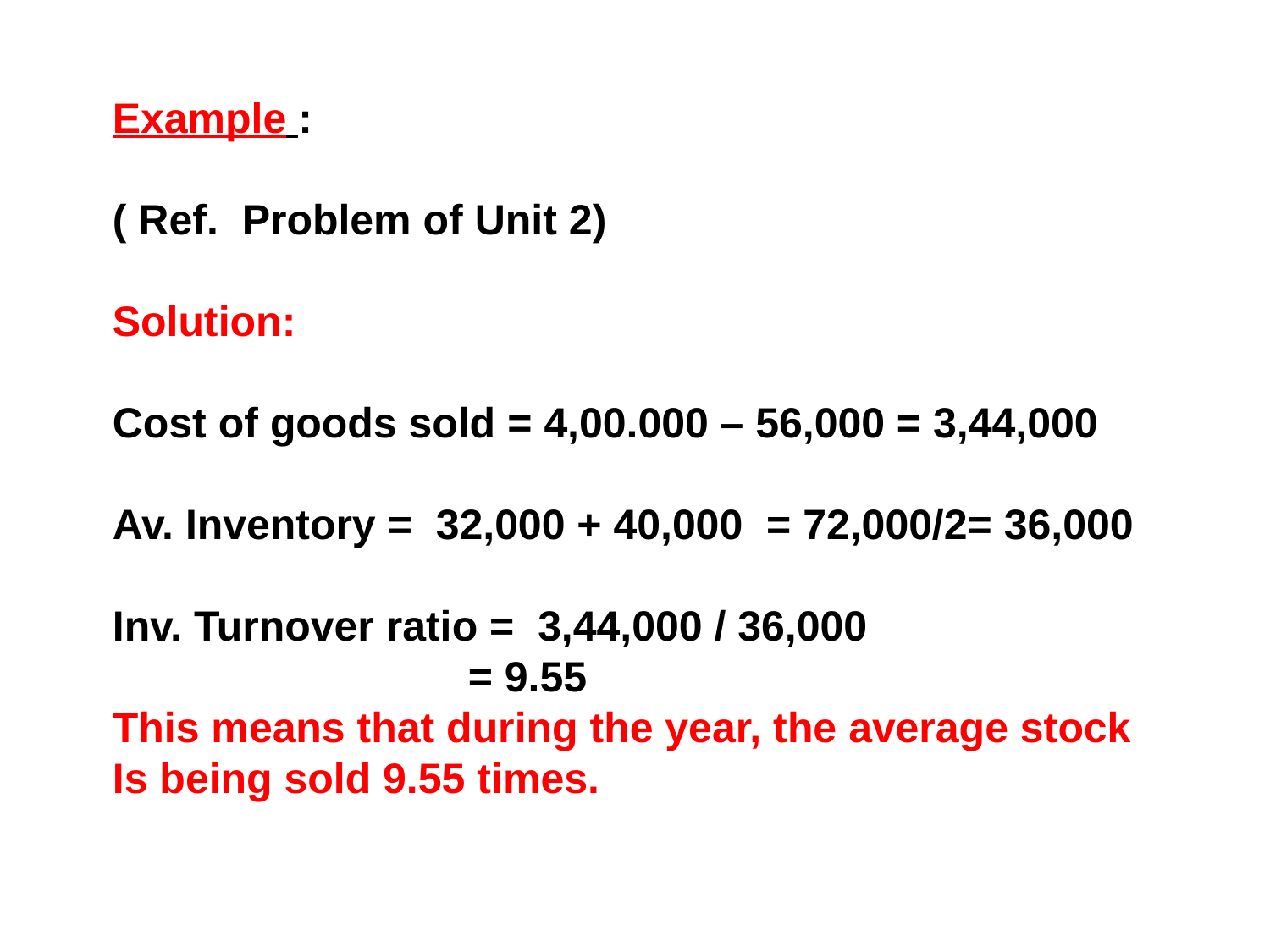

Example :

( Ref.  Problem of Unit 2)

Solution:

Cost of goods sold = 4,00.000 – 56,000 = 3,44,000

Av. Inventory =  32,000 + 40,000  = 72,000/2= 36,000

Inv. Turnover ratio =  3,44,000 / 36,000
                              = 9.55
This means that during the year, the average stock
Is being sold 9.55 times.